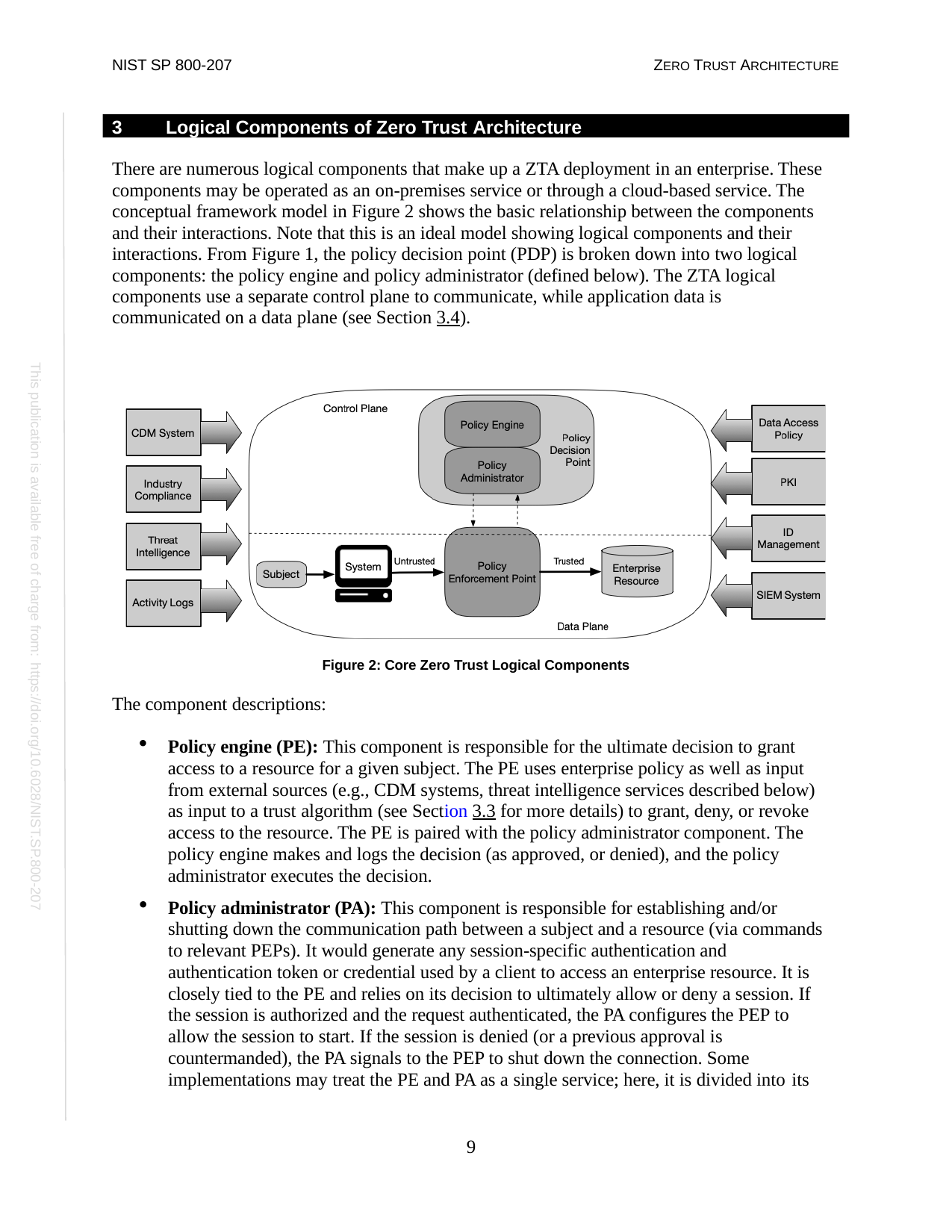

NIST SP 800-207
ZERO TRUST ARCHITECTURE

3	Logical Components of Zero Trust Architecture
There are numerous logical components that make up a ZTA deployment in an enterprise. These  components may be operated as an on-premises service or through a cloud-based service. The  conceptual framework model in Figure 2 shows the basic relationship between the components  and their interactions. Note that this is an ideal model showing logical components and their  interactions. From Figure 1, the policy decision point (PDP) is broken down into two logical  components: the policy engine and policy administrator (defined below). The ZTA logical  components use a separate control plane to communicate, while application data is  communicated on a data plane (see Section 3.4).
This publication is available free of charge from: https://doi.org/10.6028/NIST.SP.800-207

Figure 2: Core Zero Trust Logical Components

The component descriptions:

Policy engine (PE): This component is responsible for the ultimate decision to grant  access to a resource for a given subject. The PE uses enterprise policy as well as input  from external sources (e.g., CDM systems, threat intelligence services described below)  as input to a trust algorithm (see Section 3.3 for more details) to grant, deny, or revoke  access to the resource. The PE is paired with the policy administrator component. The  policy engine makes and logs the decision (as approved, or denied), and the policy  administrator executes the decision.
Policy administrator (PA): This component is responsible for establishing and/or  shutting down the communication path between a subject and a resource (via commands  to relevant PEPs). It would generate any session-specific authentication and  authentication token or credential used by a client to access an enterprise resource. It is  closely tied to the PE and relies on its decision to ultimately allow or deny a session. If  the session is authorized and the request authenticated, the PA configures the PEP to  allow the session to start. If the session is denied (or a previous approval is  countermanded), the PA signals to the PEP to shut down the connection. Some  implementations may treat the PE and PA as a single service; here, it is divided into its
9